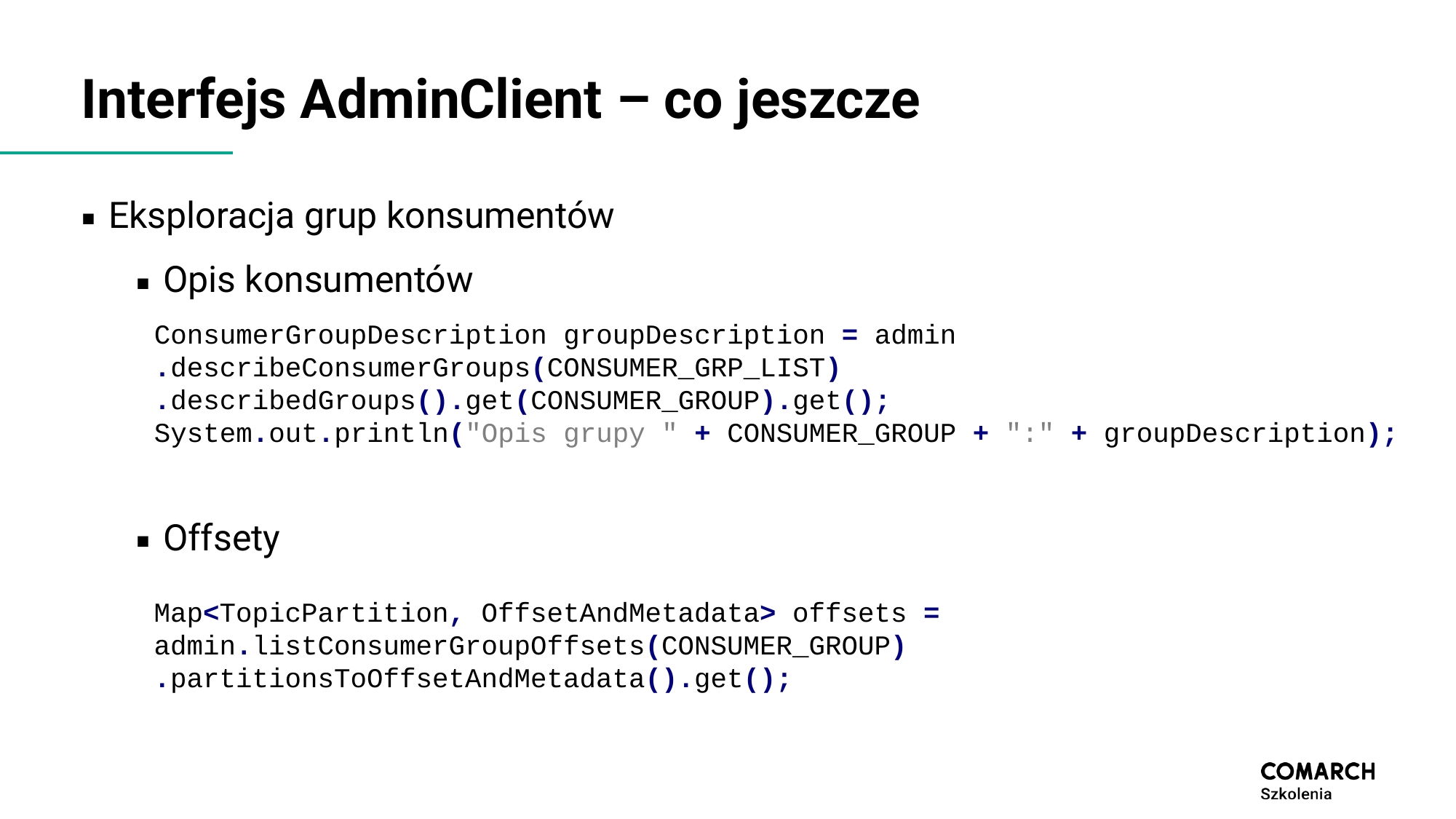

# Interfejs AdminClient – co jeszcze
Eksploracja grup konsumentów
Opis konsumentów

Offsety

ConsumerGroupDescription groupDescription = admin
.describeConsumerGroups(CONSUMER_GRP_LIST)
.describedGroups().get(CONSUMER_GROUP).get();
System.out.println("Opis grupy " + CONSUMER_GROUP + ":" + groupDescription);
Map<TopicPartition, OffsetAndMetadata> offsets =
admin.listConsumerGroupOffsets(CONSUMER_GROUP)
.partitionsToOffsetAndMetadata().get();